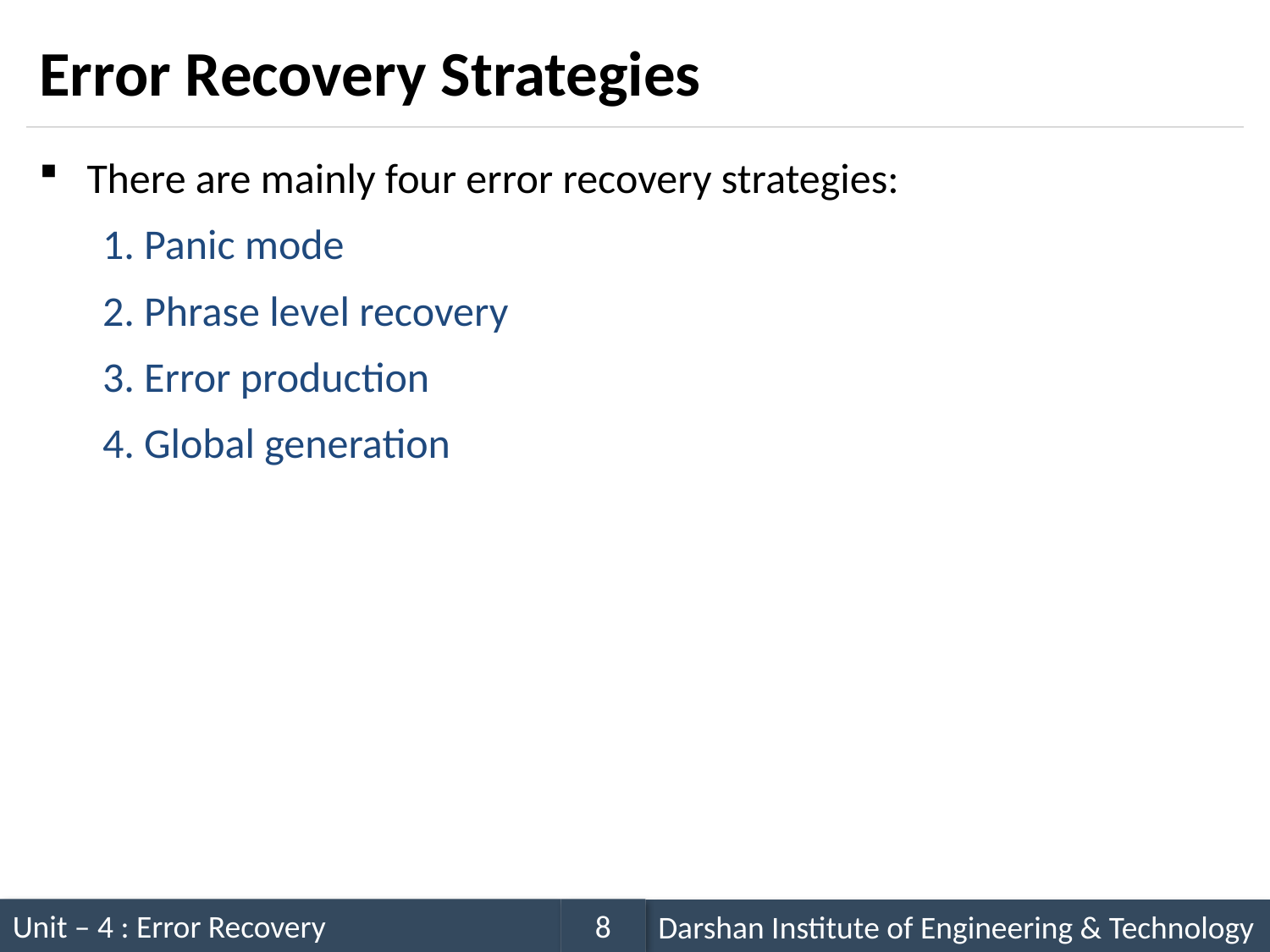

# Error Recovery Strategies
There are mainly four error recovery strategies:
 Panic mode
 Phrase level recovery
 Error production
 Global generation